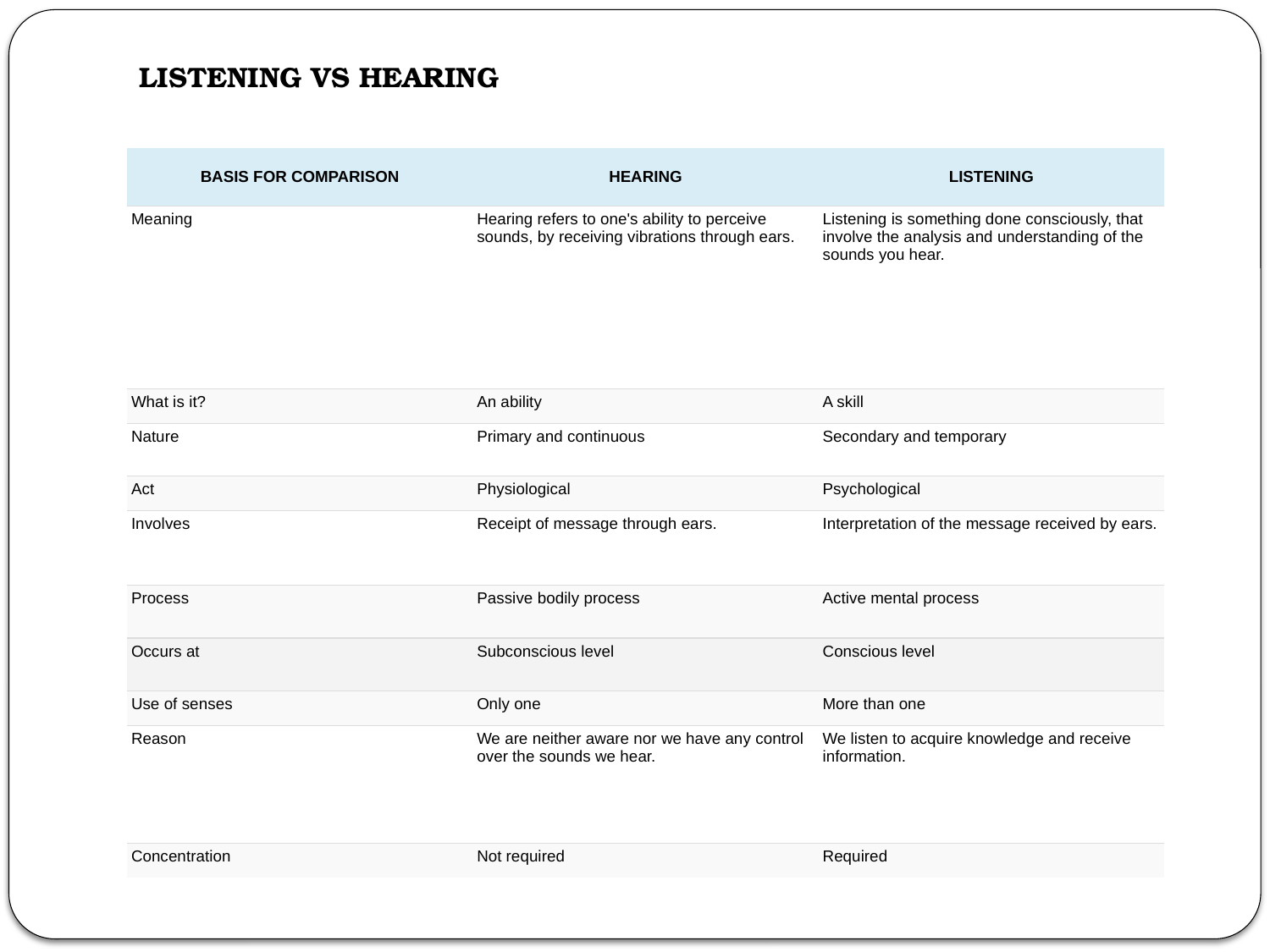

# LISTENING VS HEARING
| BASIS FOR COMPARISON | HEARING | LISTENING |
| --- | --- | --- |
| Meaning | Hearing refers to one's ability to perceive sounds, by receiving vibrations through ears. | Listening is something done consciously, that involve the analysis and understanding of the sounds you hear. |
| What is it? | An ability | A skill |
| Nature | Primary and continuous | Secondary and temporary |
| Act | Physiological | Psychological |
| Involves | Receipt of message through ears. | Interpretation of the message received by ears. |
| Process | Passive bodily process | Active mental process |
| Occurs at | Subconscious level | Conscious level |
| Use of senses | Only one | More than one |
| Reason | We are neither aware nor we have any control over the sounds we hear. | We listen to acquire knowledge and receive information. |
| Concentration | Not required | Required |